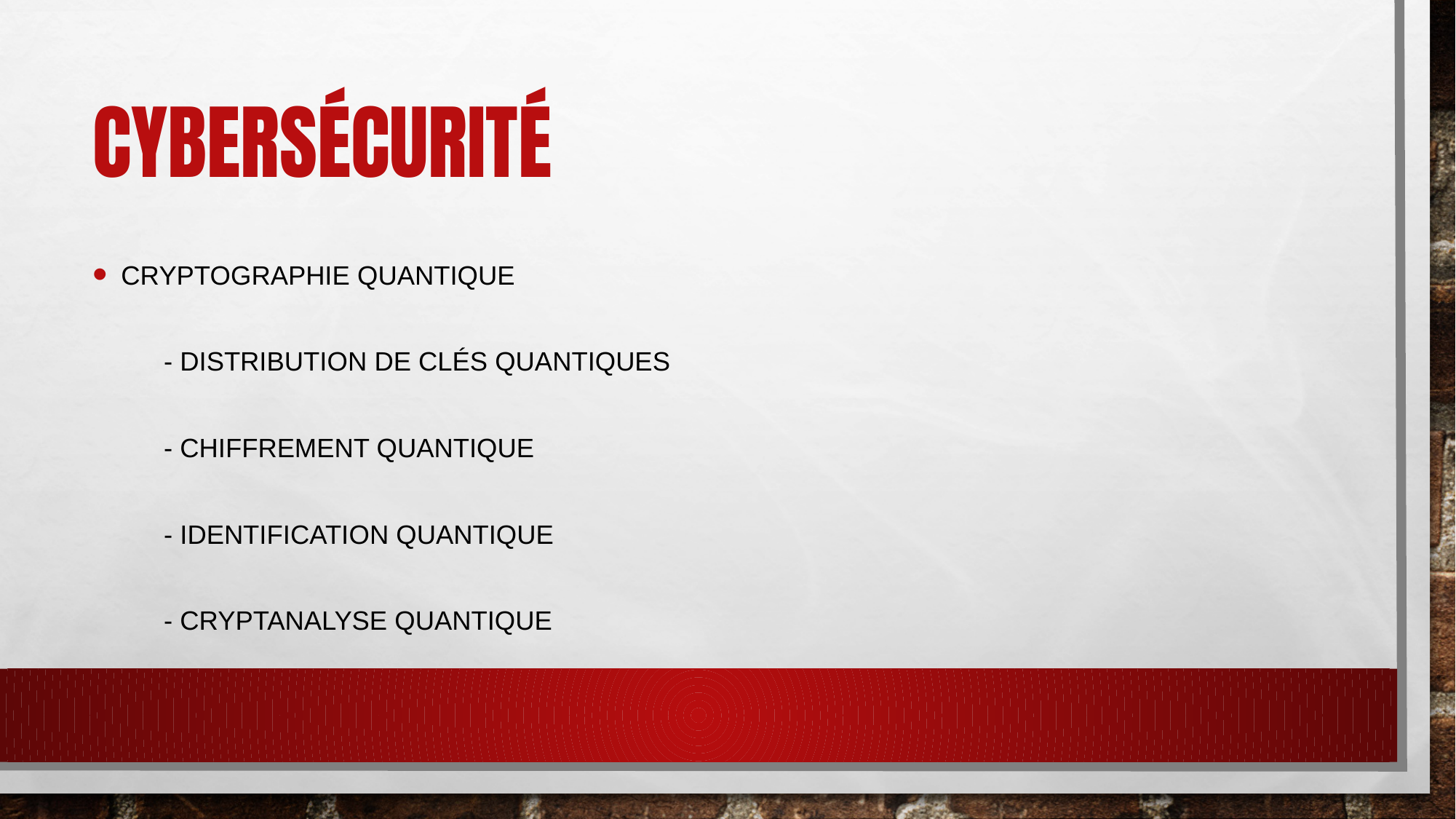

# CYBERSÉCURITÉ
Cryptographie Quantique

	- Distribution de clés quantiques

	- Chiffrement quantique

	- Identification quantique

	- Cryptanalyse quantique